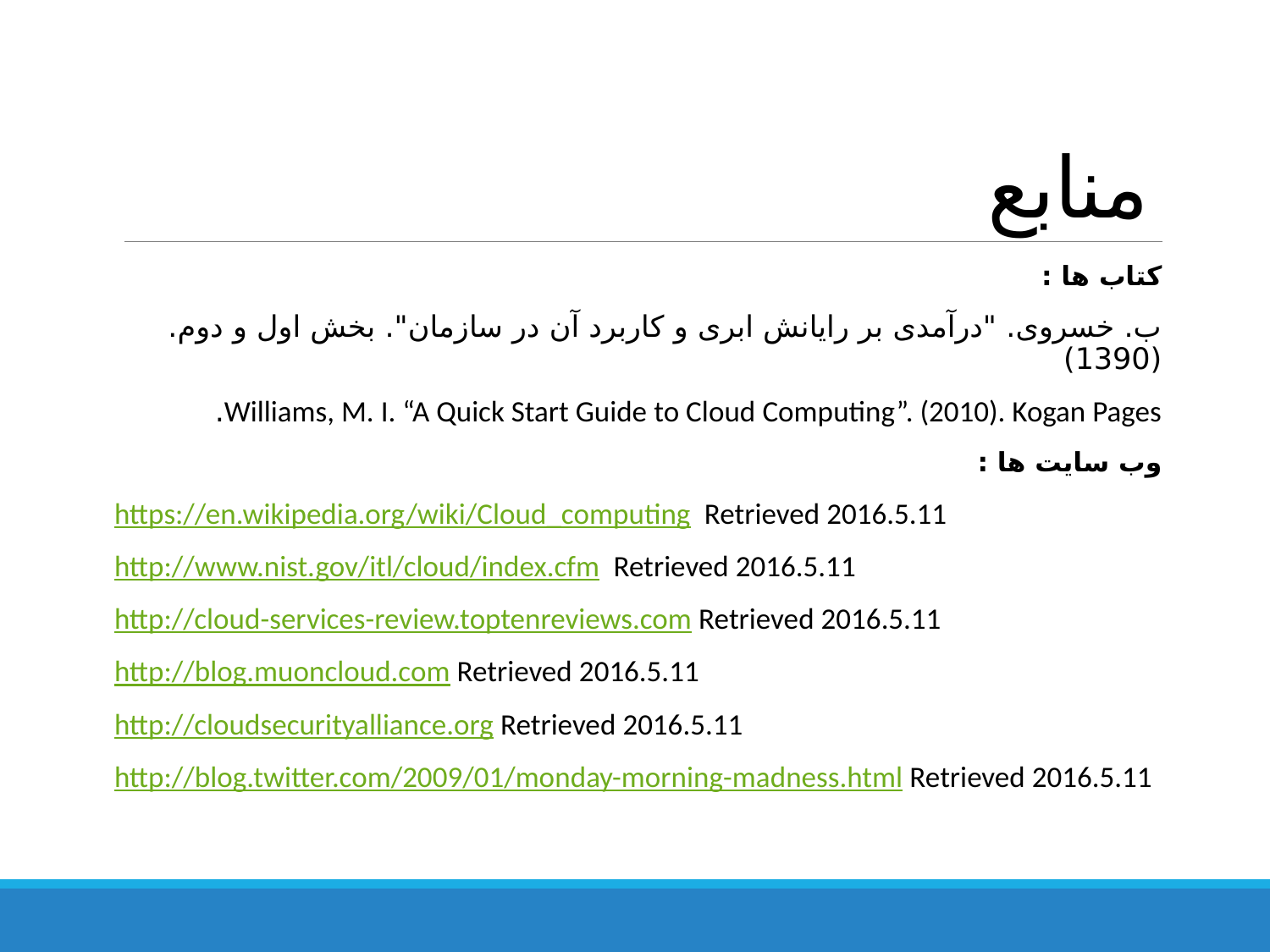

# منابع
کتاب ها :
ب. خسروی. "درآمدی بر رایانش ابری و کاربرد آن در سازمان". بخش اول و دوم. (1390)
Williams, M. I. “A Quick Start Guide to Cloud Computing”. (2010). Kogan Pages.
وب سایت ها :
https://en.wikipedia.org/wiki/Cloud_computing  Retrieved 2016.5.11
http://www.nist.gov/itl/cloud/index.cfm  Retrieved 2016.5.11
http://cloud-services-review.toptenreviews.com Retrieved 2016.5.11
http://blog.muoncloud.com Retrieved 2016.5.11
http://cloudsecurityalliance.org Retrieved 2016.5.11
http://blog.twitter.com/2009/01/monday-morning-madness.html Retrieved 2016.5.11
44/44